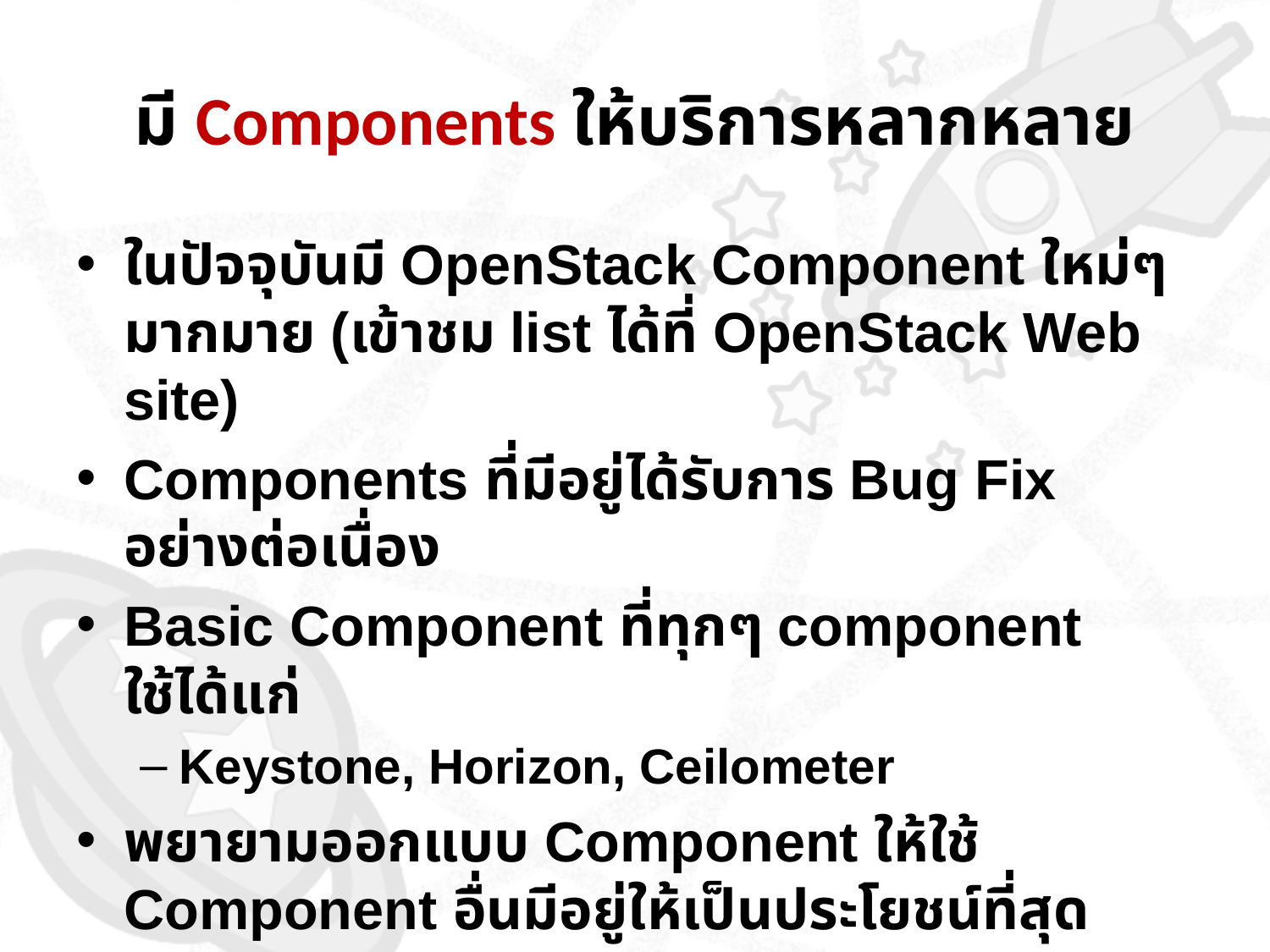

# มี Components ให้บริการหลากหลาย
ในปัจจุบันมี OpenStack Component ใหม่ๆมากมาย (เข้าชม list ได้ที่ OpenStack Web site)
Components ที่มีอยู่ได้รับการ Bug Fix อย่างต่อเนื่อง
Basic Component ที่ทุกๆ component ใช้ได้แก่
Keystone, Horizon, Ceilometer
พยายามออกแบบ Component ให้ใช้ Component อื่นมีอยู่ให้เป็นประโยชน์ที่สุด